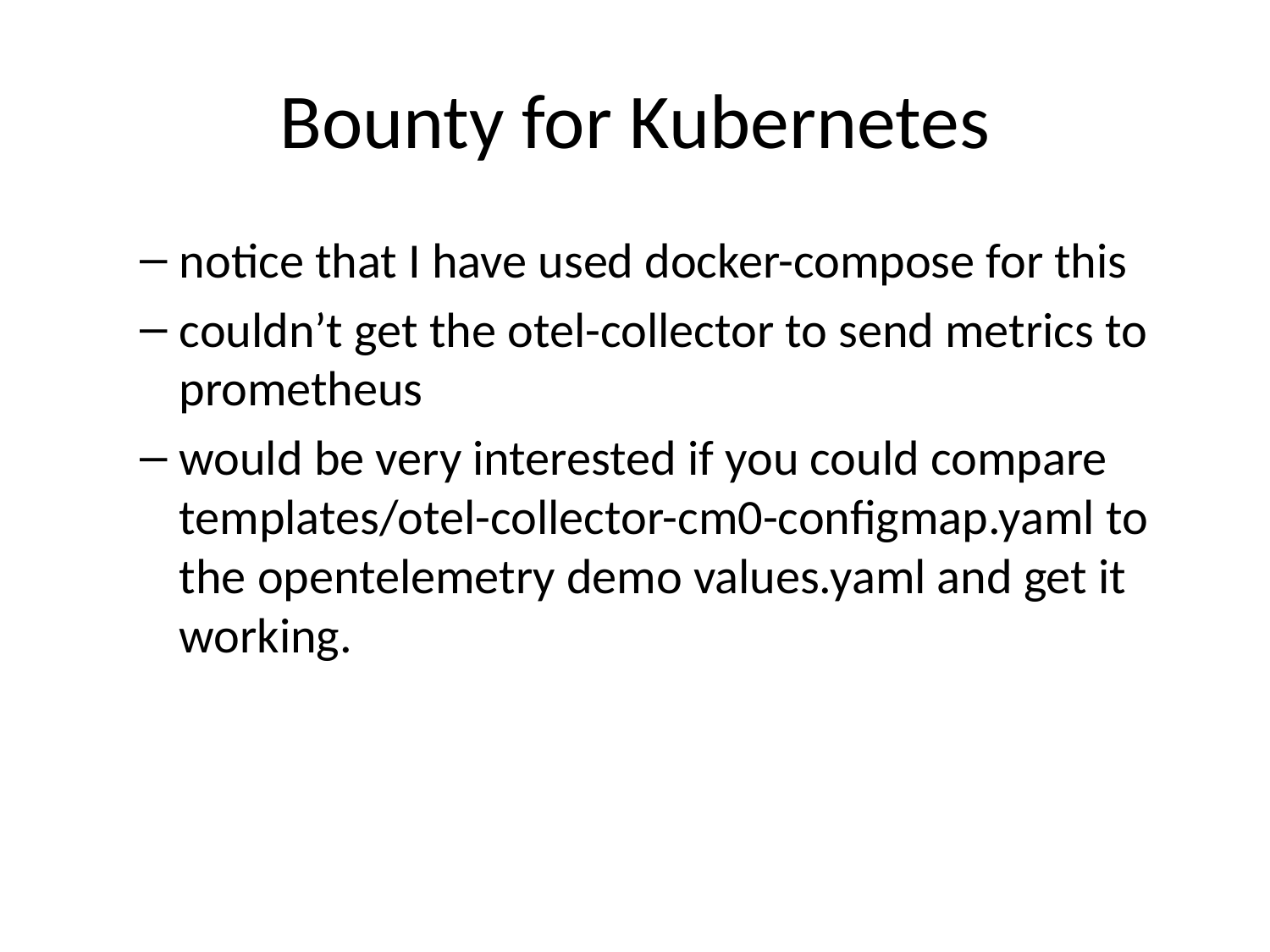

# Bounty for Kubernetes
notice that I have used docker-compose for this
couldn’t get the otel-collector to send metrics to prometheus
would be very interested if you could compare templates/otel-collector-cm0-configmap.yaml to the opentelemetry demo values.yaml and get it working.